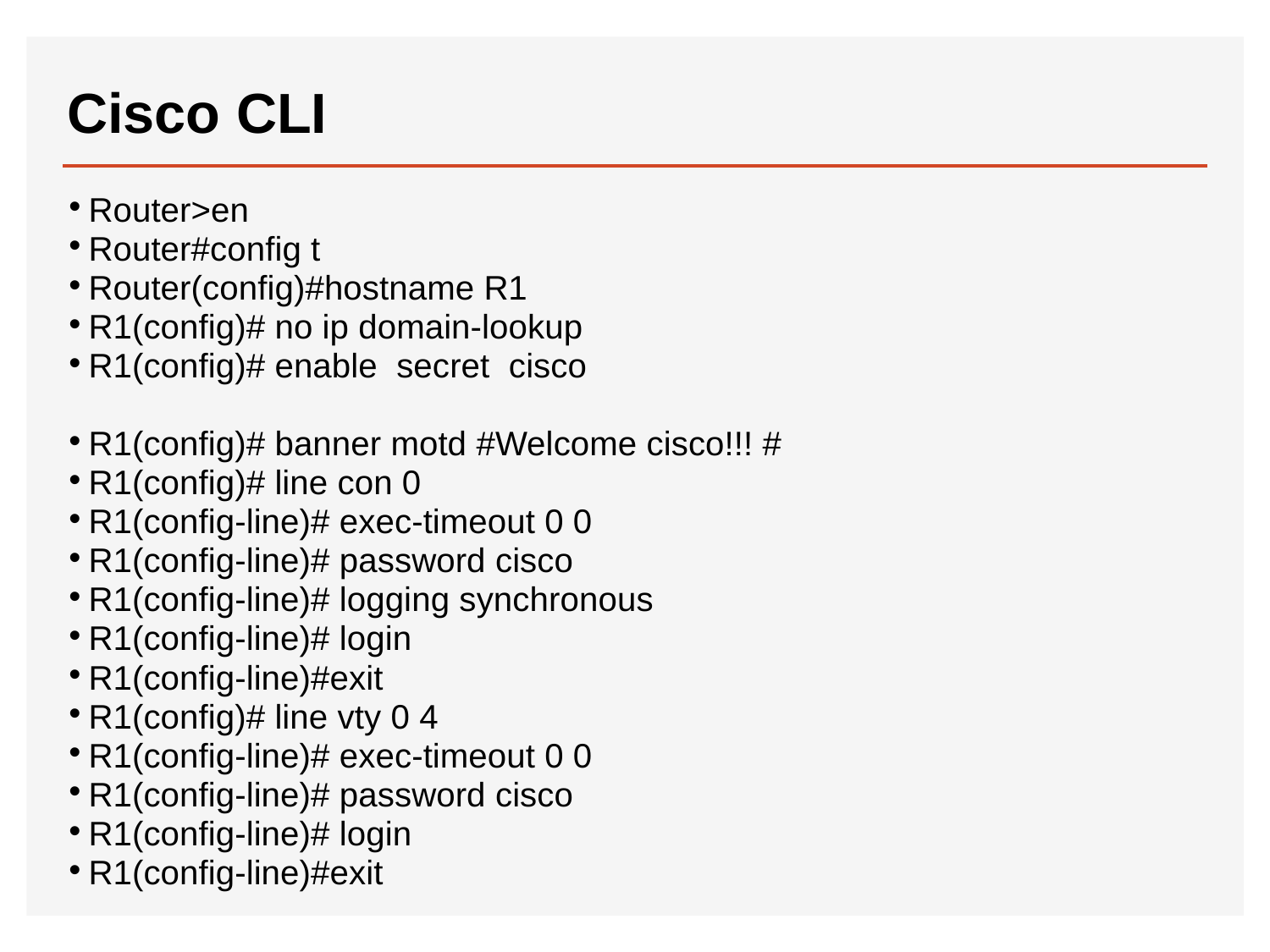

# Cisco CLI
Router>en
Router#config t
Router(config)#hostname R1
R1(config)# no ip domain-lookup
R1(config)# enable  secret  cisco

R1(config)# banner motd #Welcome cisco!!! #
R1(config)# line con 0
R1(config-line)# exec-timeout 0 0
R1(config-line)# password cisco
R1(config-line)# logging synchronous
R1(config-line)# login
R1(config-line)#exit
R1(config)# line vty 0 4
R1(config-line)# exec-timeout 0 0
R1(config-line)# password cisco
R1(config-line)# login
R1(config-line)#exit